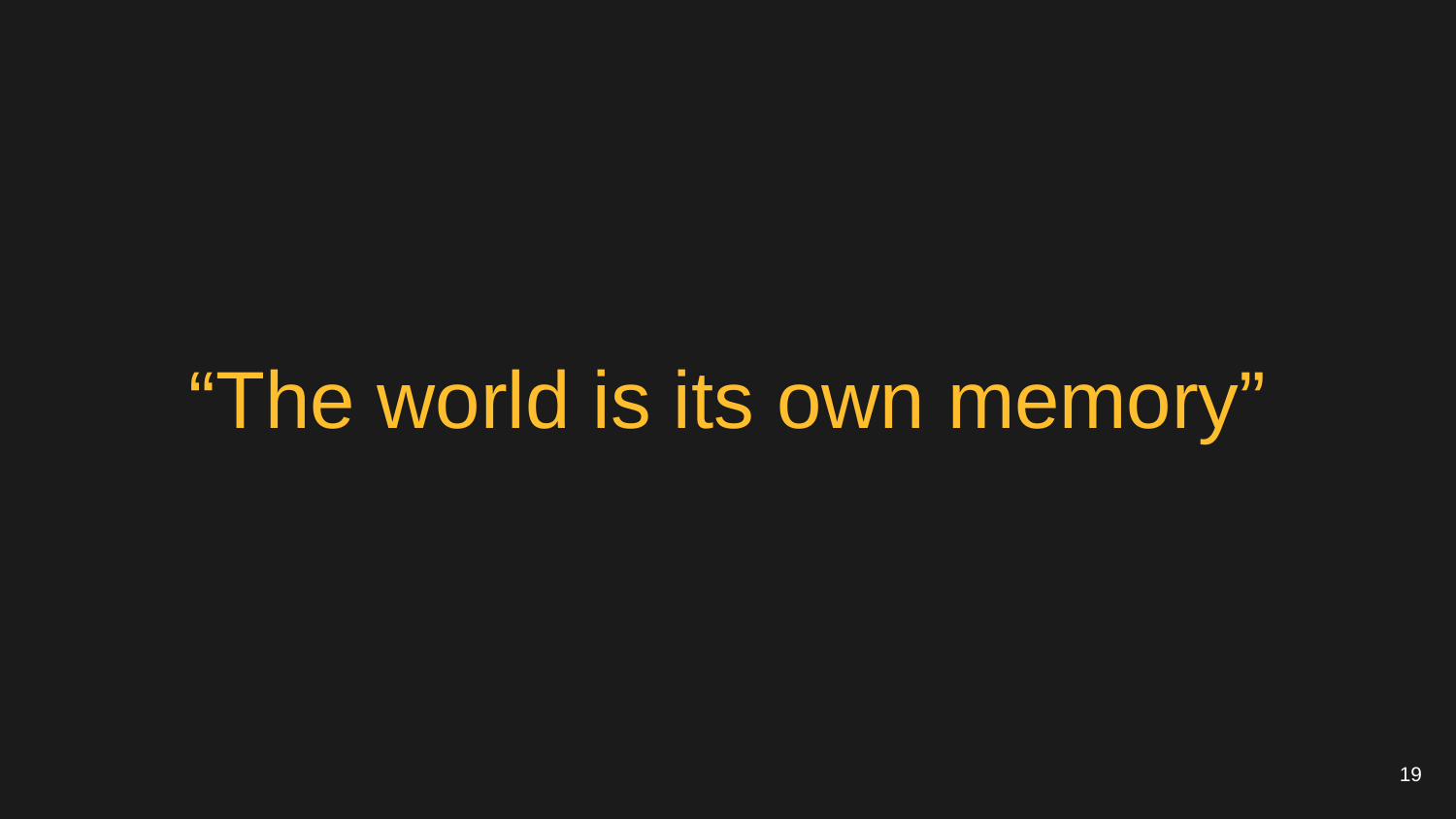

# “The world is its own memory”
19